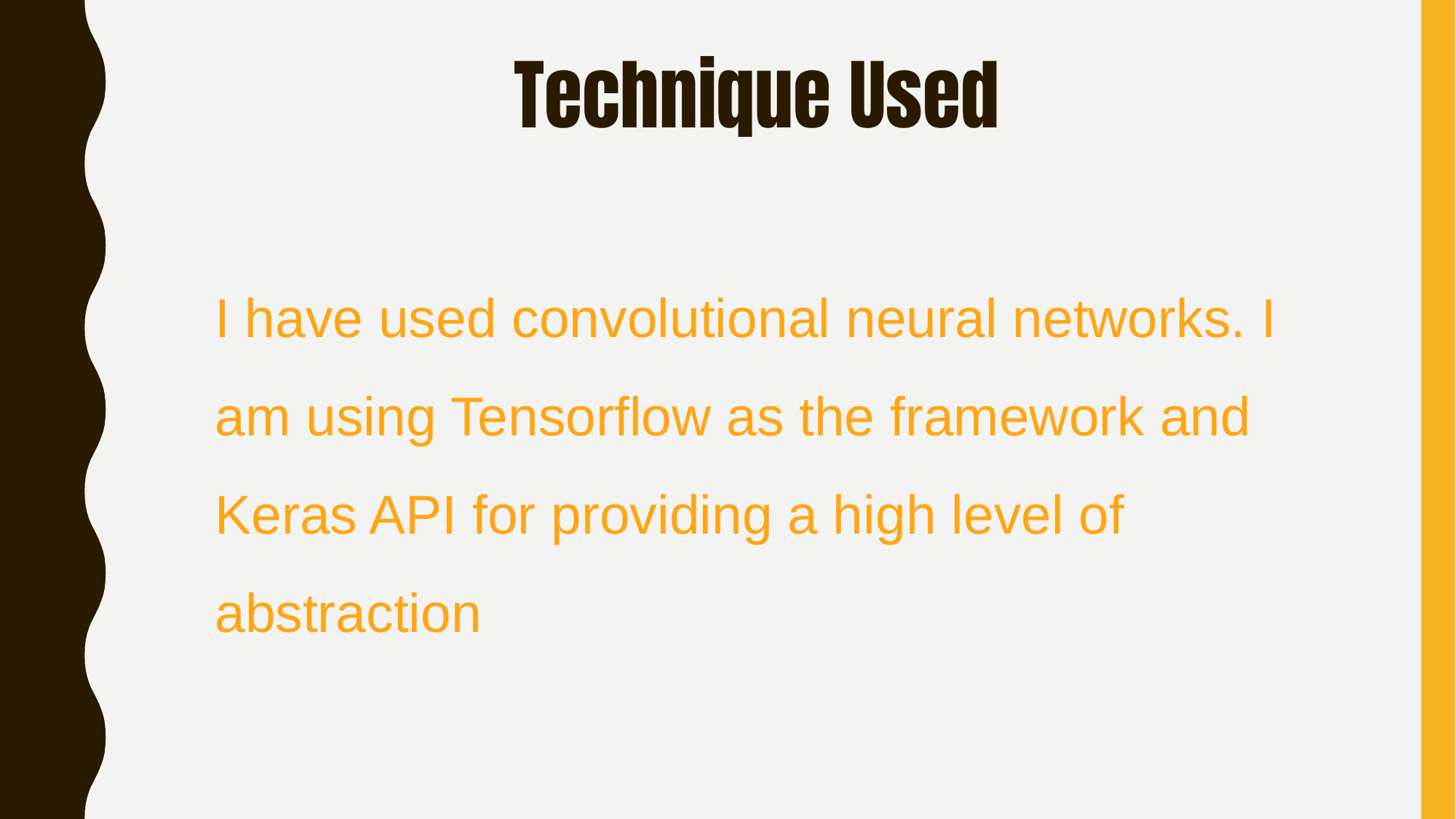

# Technique Used
I have used convolutional neural networks. I am using Tensorflow as the framework and  Keras API for providing a high level of abstraction